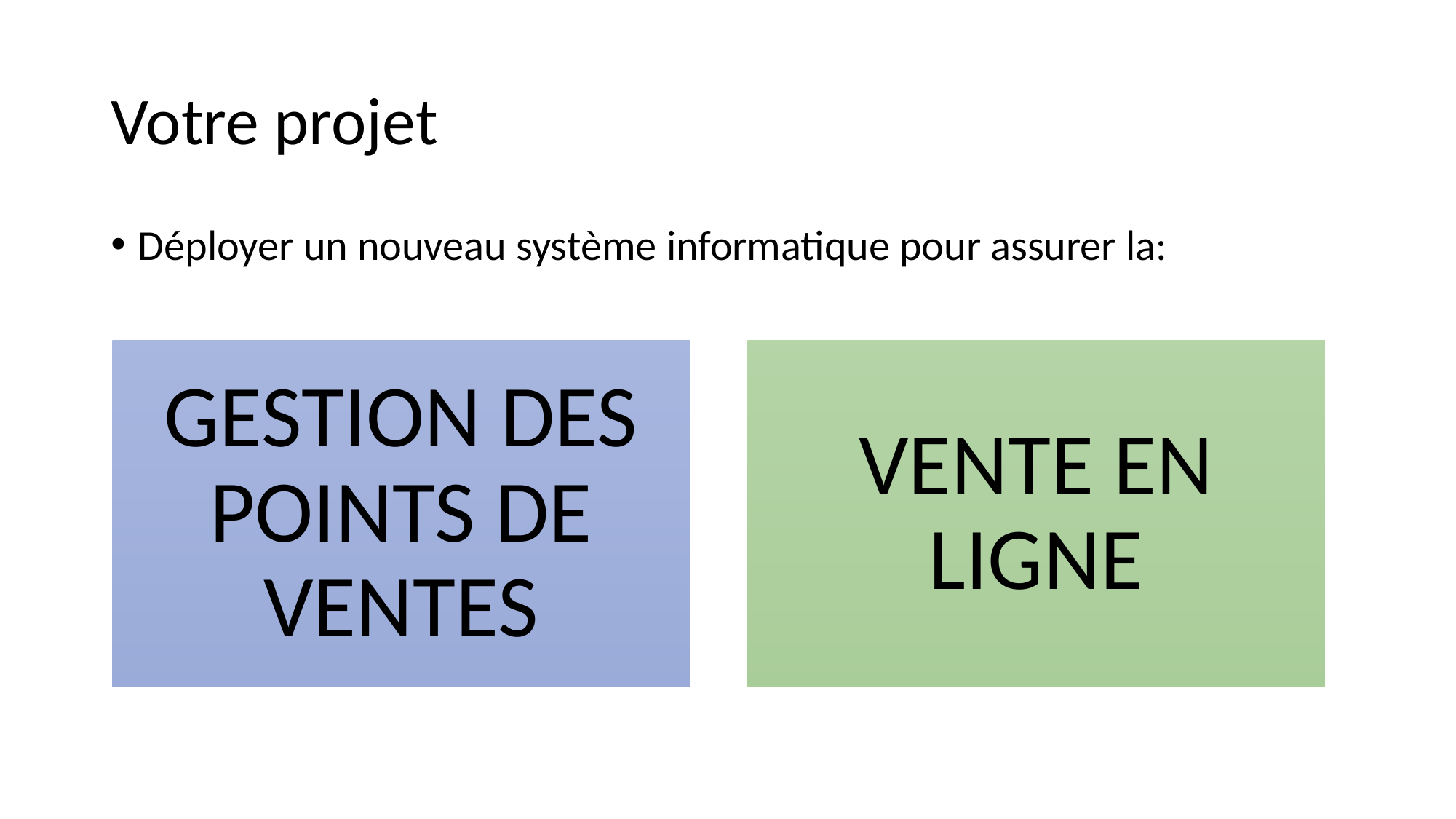

# Votre projet
Déployer un nouveau système informatique pour assurer la:

GESTION DES POINTS DE VENTES
VENTE EN LIGNE